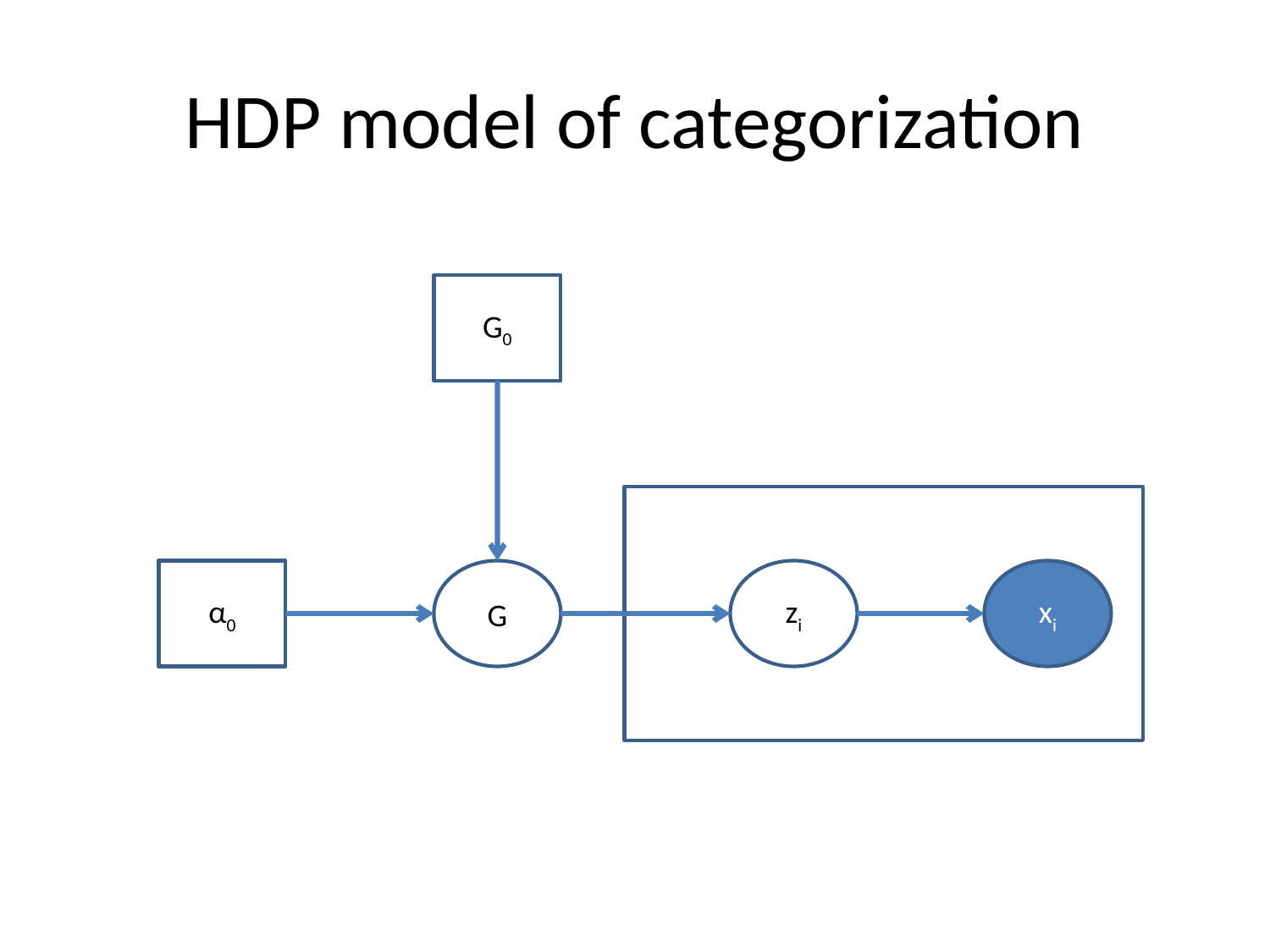

# HDP model of categorization
G0

α0
G
zi
xi